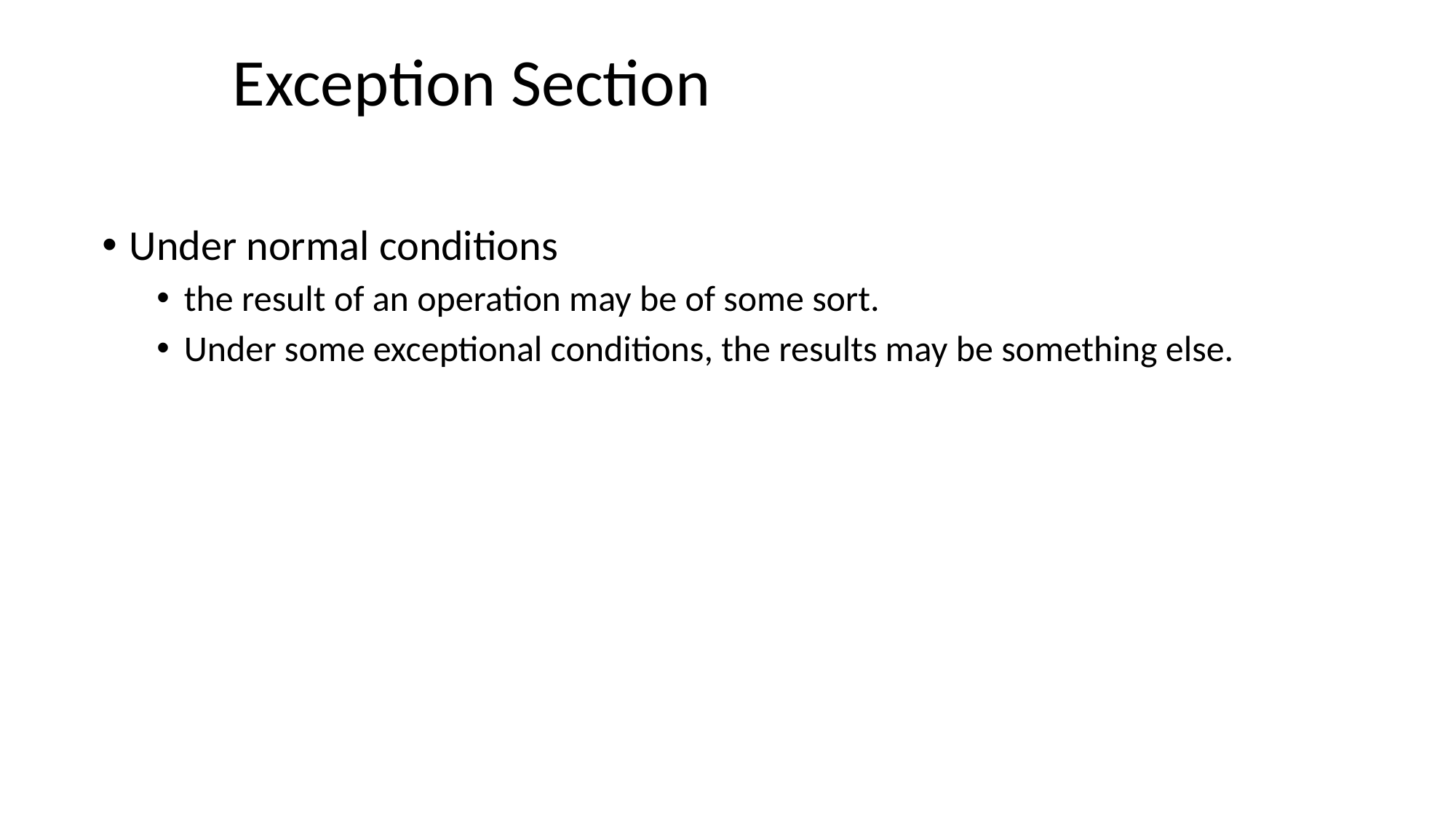

# Exception Section
Under normal conditions
the result of an operation may be of some sort.
Under some exceptional conditions, the results may be something else.